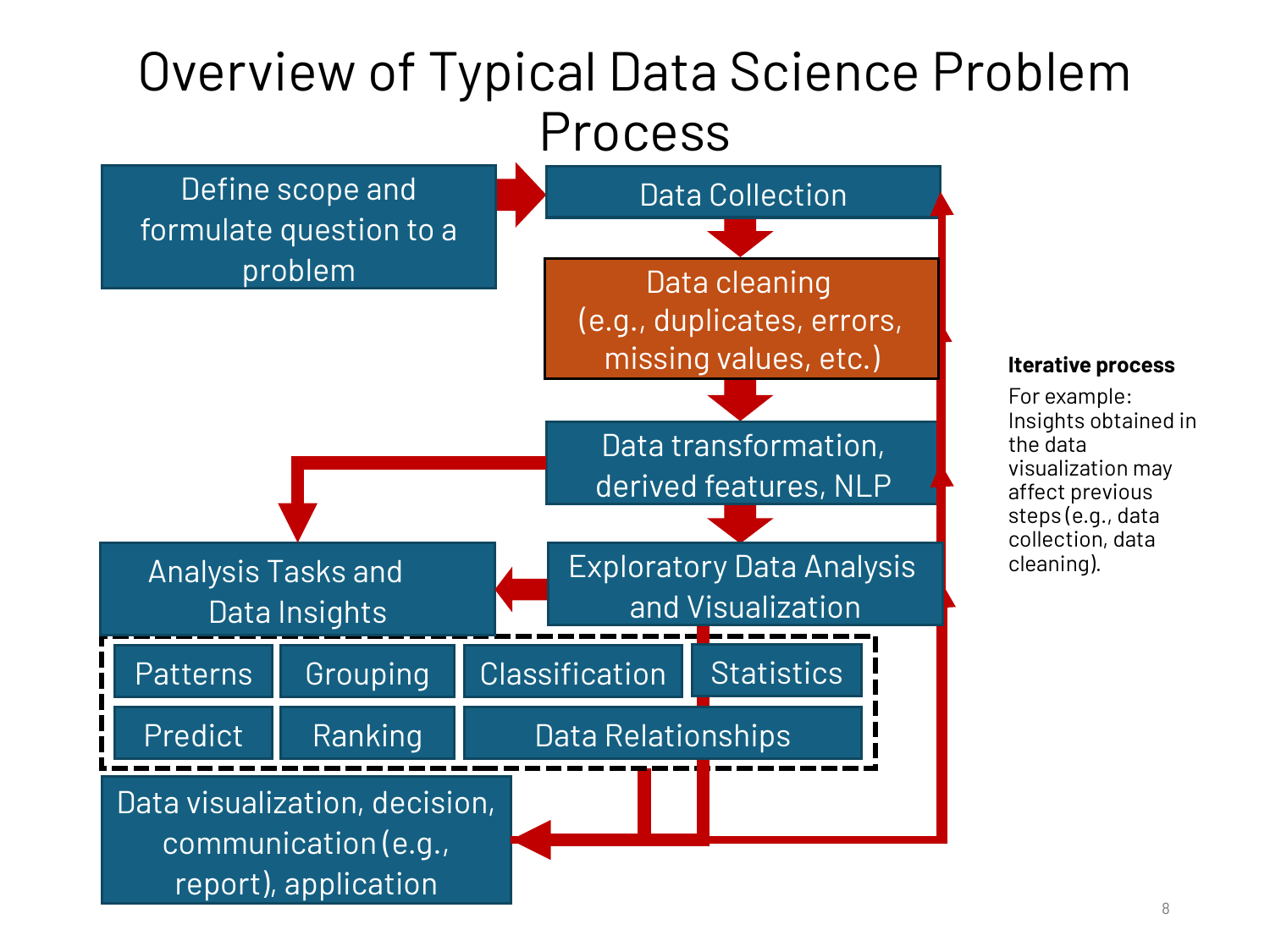

Overview of Typical Data Science Problem Process
Define scope and formulate question to a problem
Data Collection

Data cleaning
(e.g., duplicates, errors, missing values, etc.)

Iterative process
For example: Insights obtained in the data visualization may affect previous steps (e.g., data collection, data cleaning).
Data transformation, derived features, NLP

Analysis Tasks and        Data Insights
Exploratory Data Analysis  and Visualization

Statistics
Classification
Patterns
Grouping
Ranking
Predict
Data Relationships
Data visualization, decision, communication (e.g., report), application
8